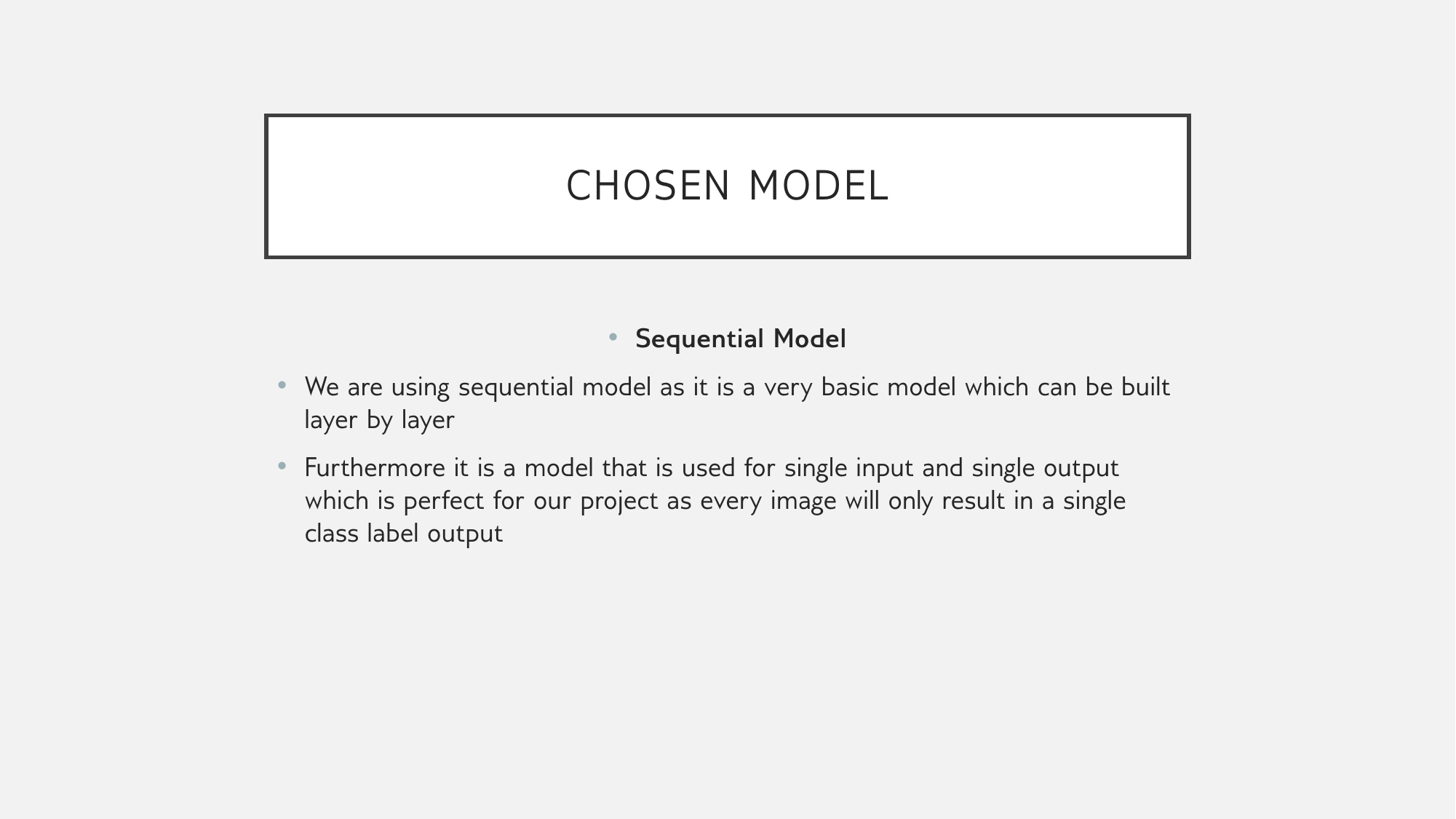

# Chosen Model
Sequential Model
We are using sequential model as it is a very basic model which can be built layer by layer
Furthermore it is a model that is used for single input and single output which is perfect for our project as every image will only result in a single class label output